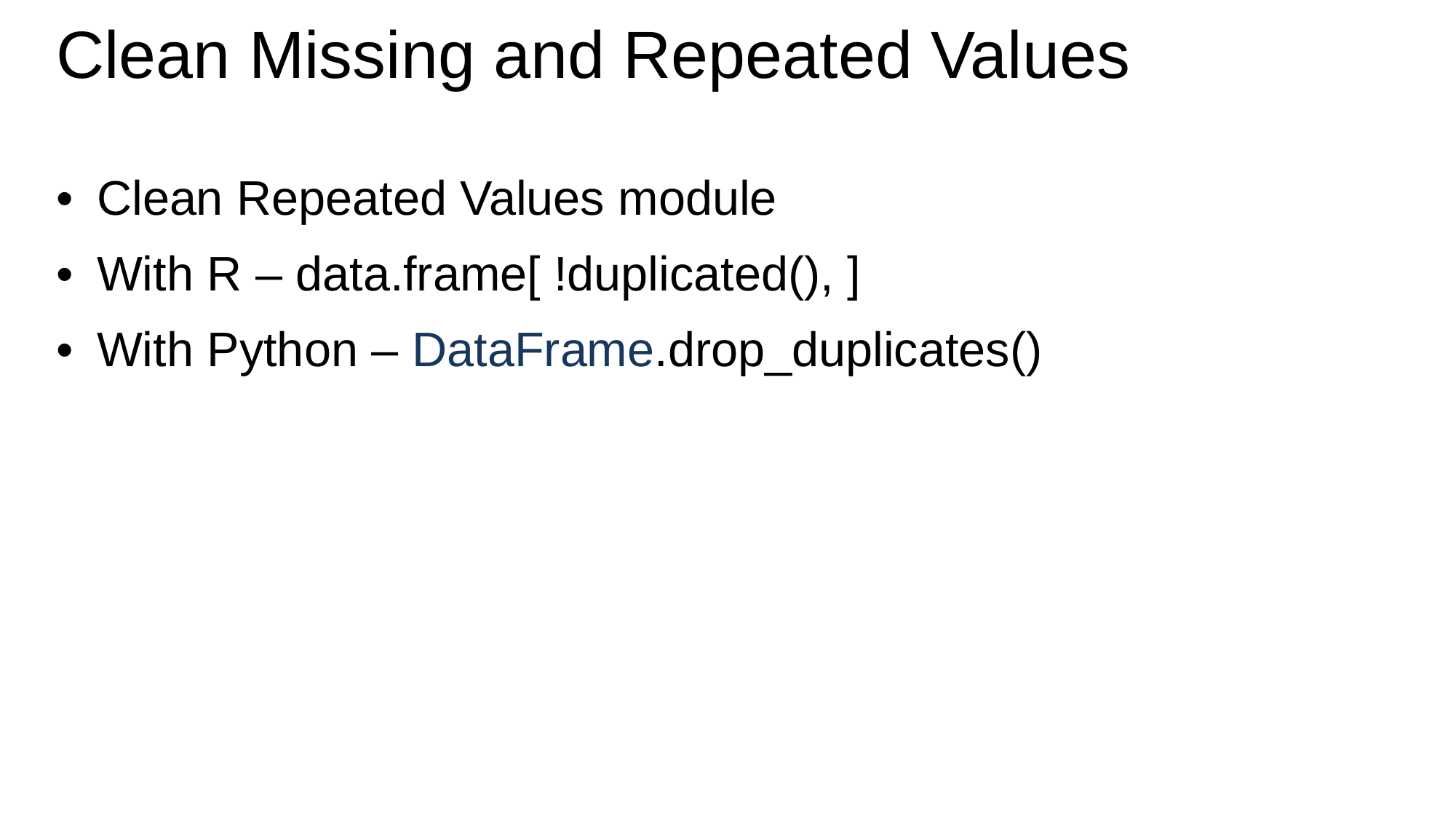

# Clean Missing and Repeated Values
Clean Repeated Values module
With R – data.frame[ !duplicated(), ]
With Python – DataFrame.drop_duplicates()